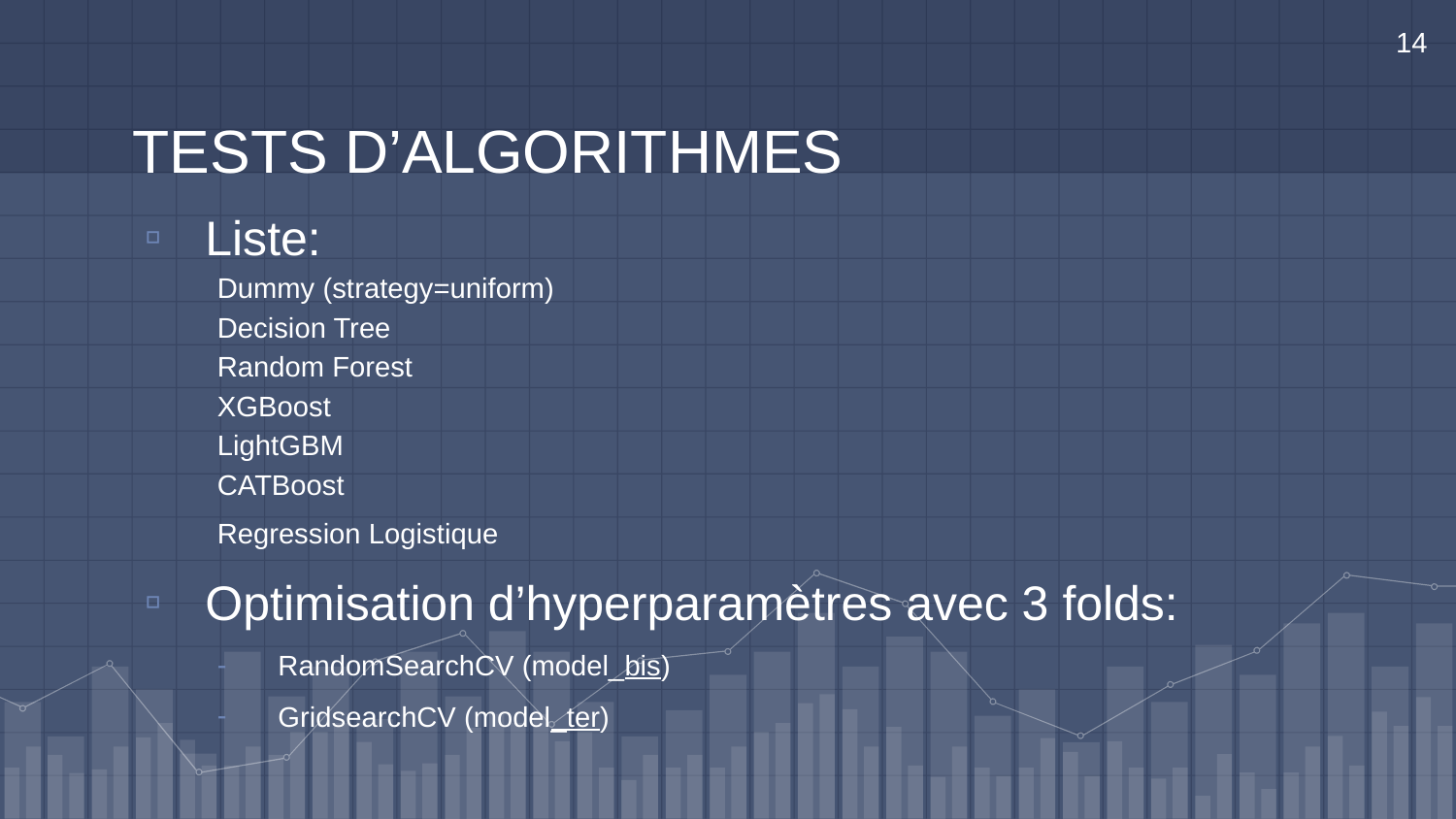

14
# TESTS D’ALGORITHMES
Liste:
Dummy (strategy=uniform)
Decision Tree
Random Forest
XGBoost
LightGBM
CATBoost
Regression Logistique
Optimisation d’hyperparamètres avec 3 folds:
RandomSearchCV (model_bis)
GridsearchCV (model_ter)